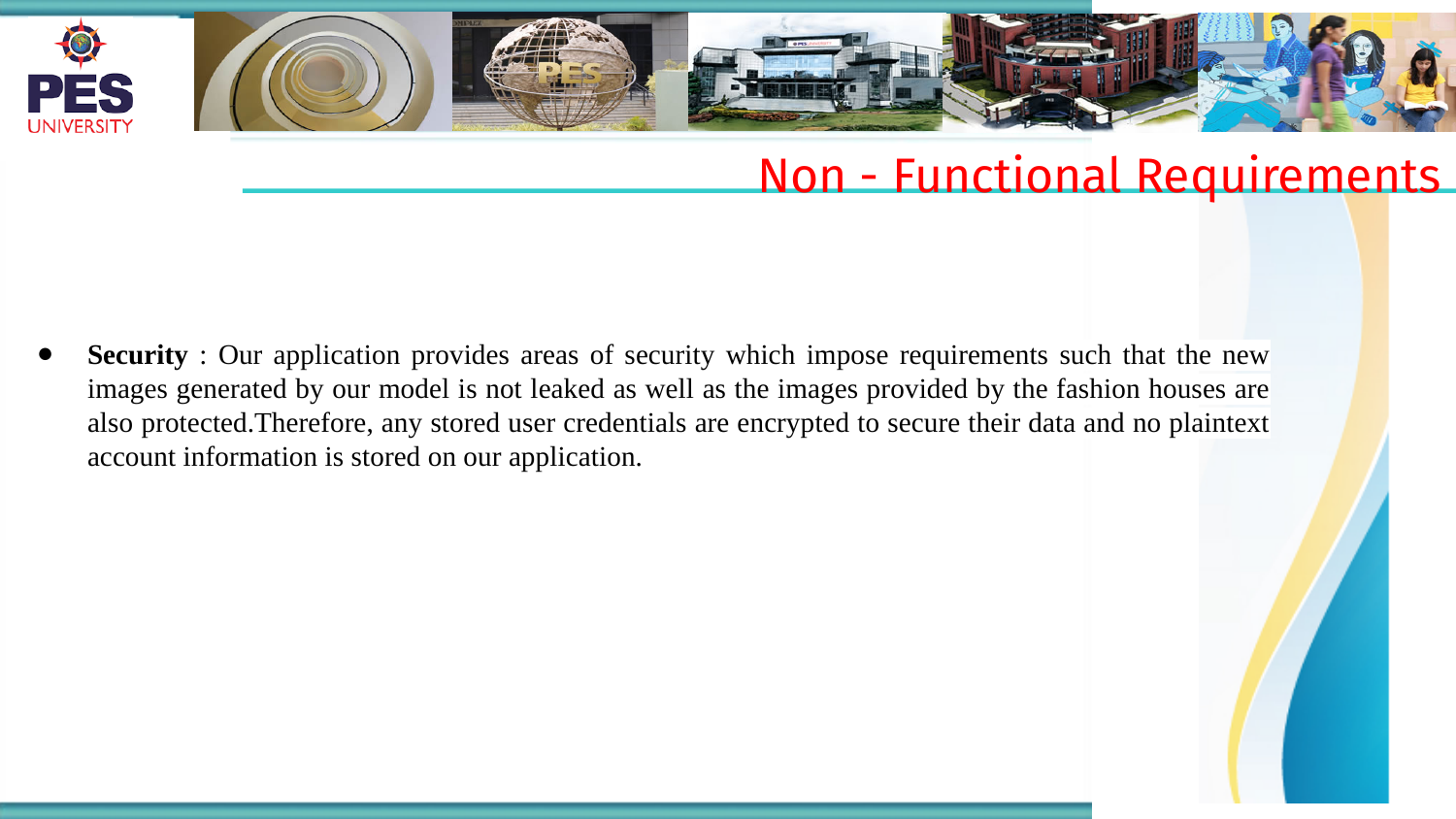

Non - Functional Requirements

Security : Our application provides areas of security which impose requirements such that the new images generated by our model is not leaked as well as the images provided by the fashion houses are also protected.Therefore, any stored user credentials are encrypted to secure their data and no plaintext account information is stored on our application.